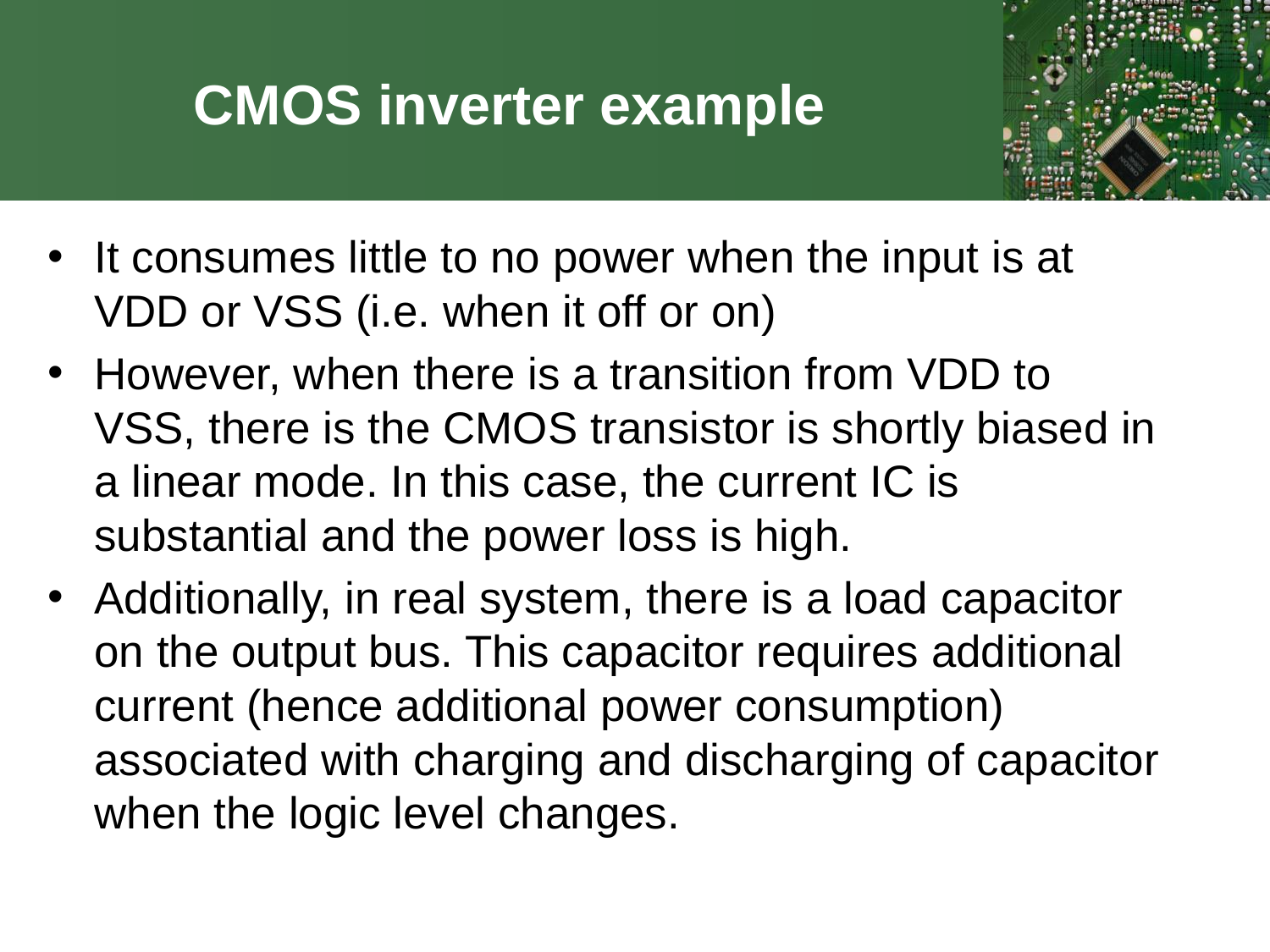

# CMOS inverter example
It consumes little to no power when the input is at VDD or VSS (i.e. when it off or on)
However, when there is a transition from VDD to VSS, there is the CMOS transistor is shortly biased in a linear mode. In this case, the current IC is substantial and the power loss is high.
Additionally, in real system, there is a load capacitor on the output bus. This capacitor requires additional current (hence additional power consumption) associated with charging and discharging of capacitor when the logic level changes.